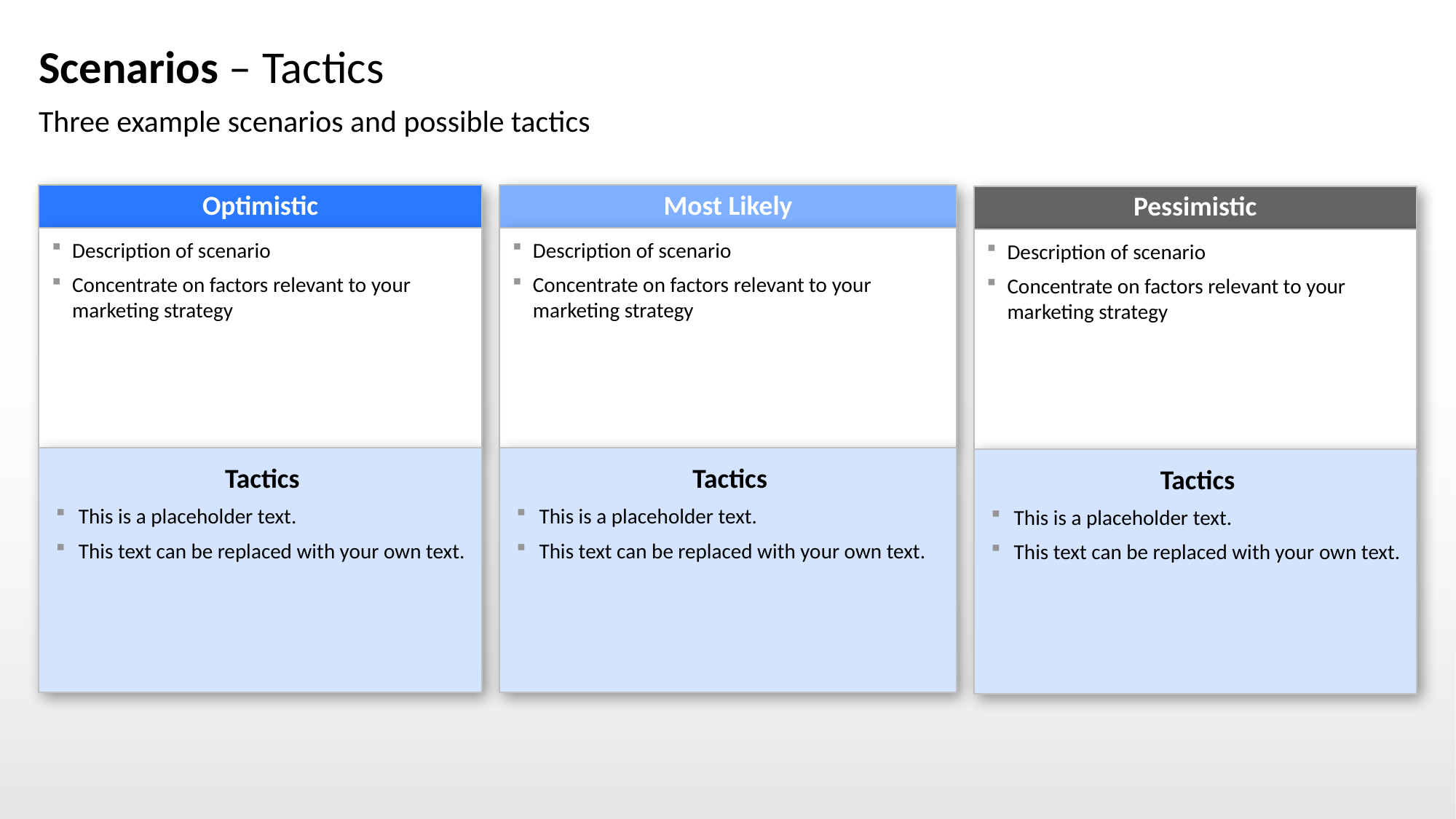

# Scenarios – Tactics
Three example scenarios and possible tactics
Optimistic
Description of scenario
Concentrate on factors relevant to your marketing strategy
Tactics
This is a placeholder text.
This text can be replaced with your own text.
Most Likely
Description of scenario
Concentrate on factors relevant to your marketing strategy
Tactics
This is a placeholder text.
This text can be replaced with your own text.
Pessimistic
Description of scenario
Concentrate on factors relevant to your marketing strategy
Tactics
This is a placeholder text.
This text can be replaced with your own text.